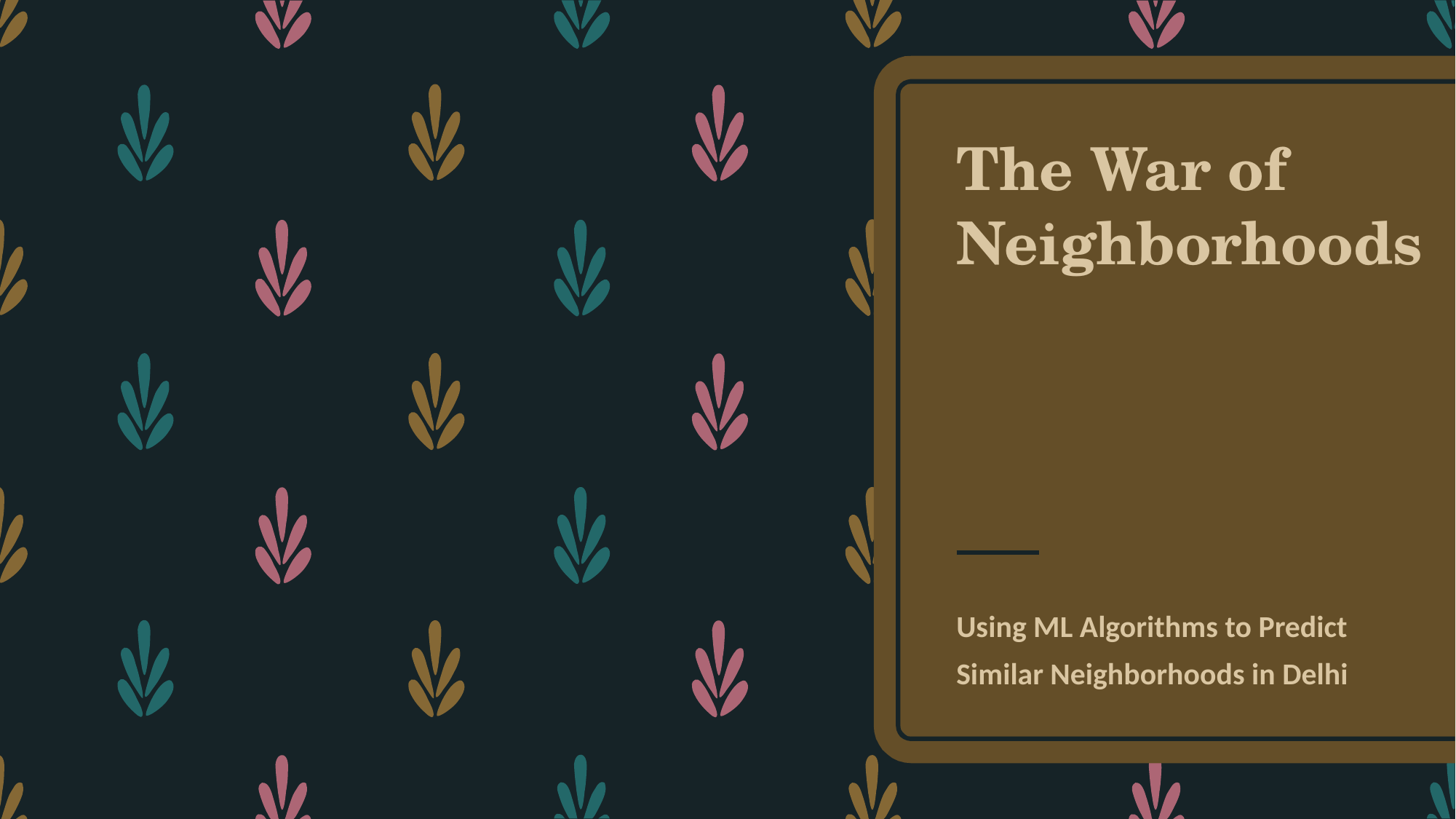

# The War of Neighborhoods
Using ML Algorithms to Predict Similar Neighborhoods in Delhi